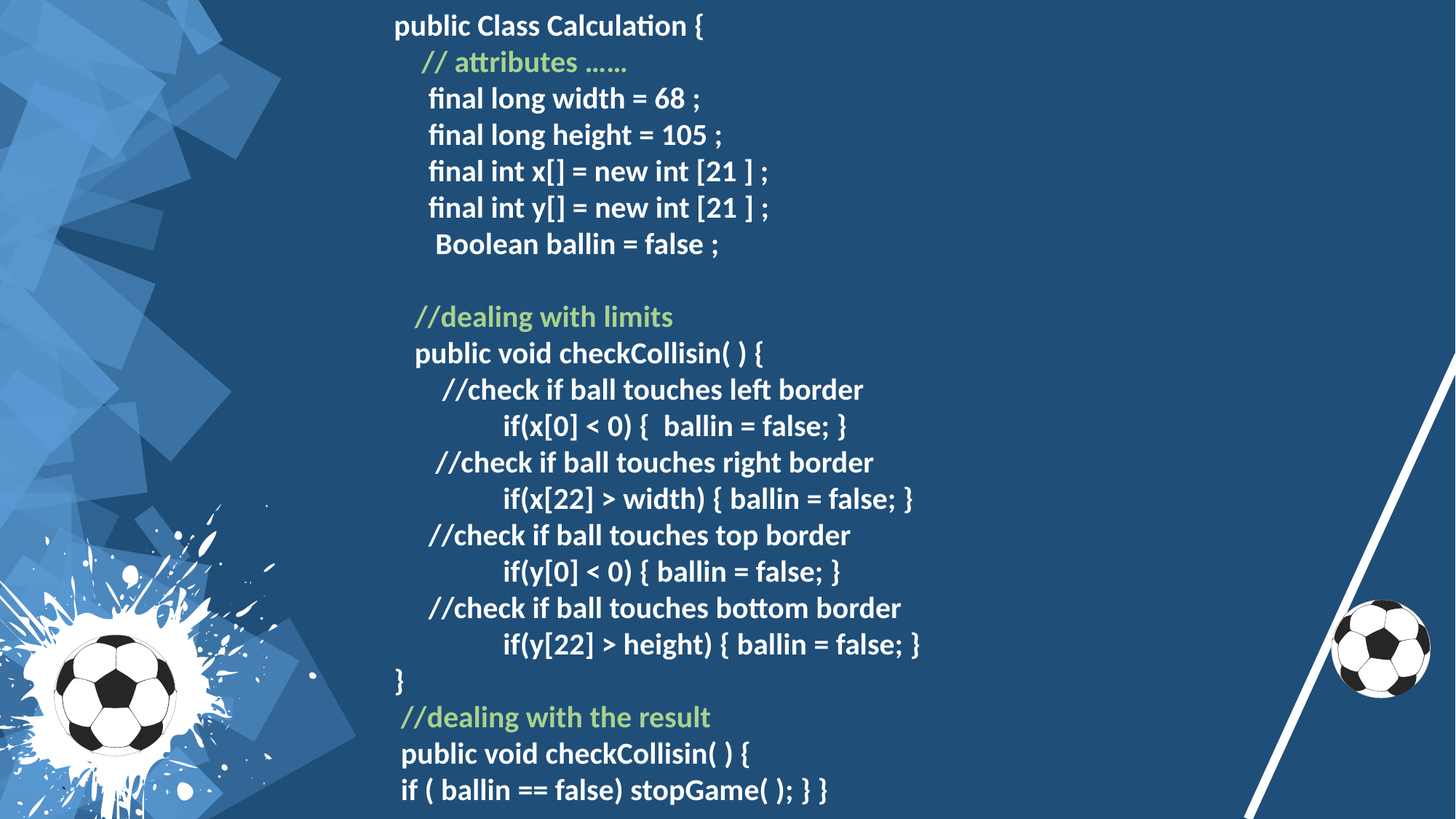

public Class Calculation {
    // attributes ……
     final long width = 68 ;
     final long height = 105 ;
     final int x[] = new int [21 ] ;
     final int y[] = new int [21 ] ;
      Boolean ballin = false ;

   //dealing with limits
   public void checkCollisin( ) {
       //check if ball touches left border
	if(x[0] < 0) {  ballin = false; }
      //check if ball touches right border
	if(x[22] > width) { ballin = false; }
     //check if ball touches top border
	if(y[0] < 0) { ballin = false; }
     //check if ball touches bottom border
	if(y[22] > height) { ballin = false; }
}
 //dealing with the result
 public void checkCollisin( ) {
 if ( ballin == false) stopGame( ); } }